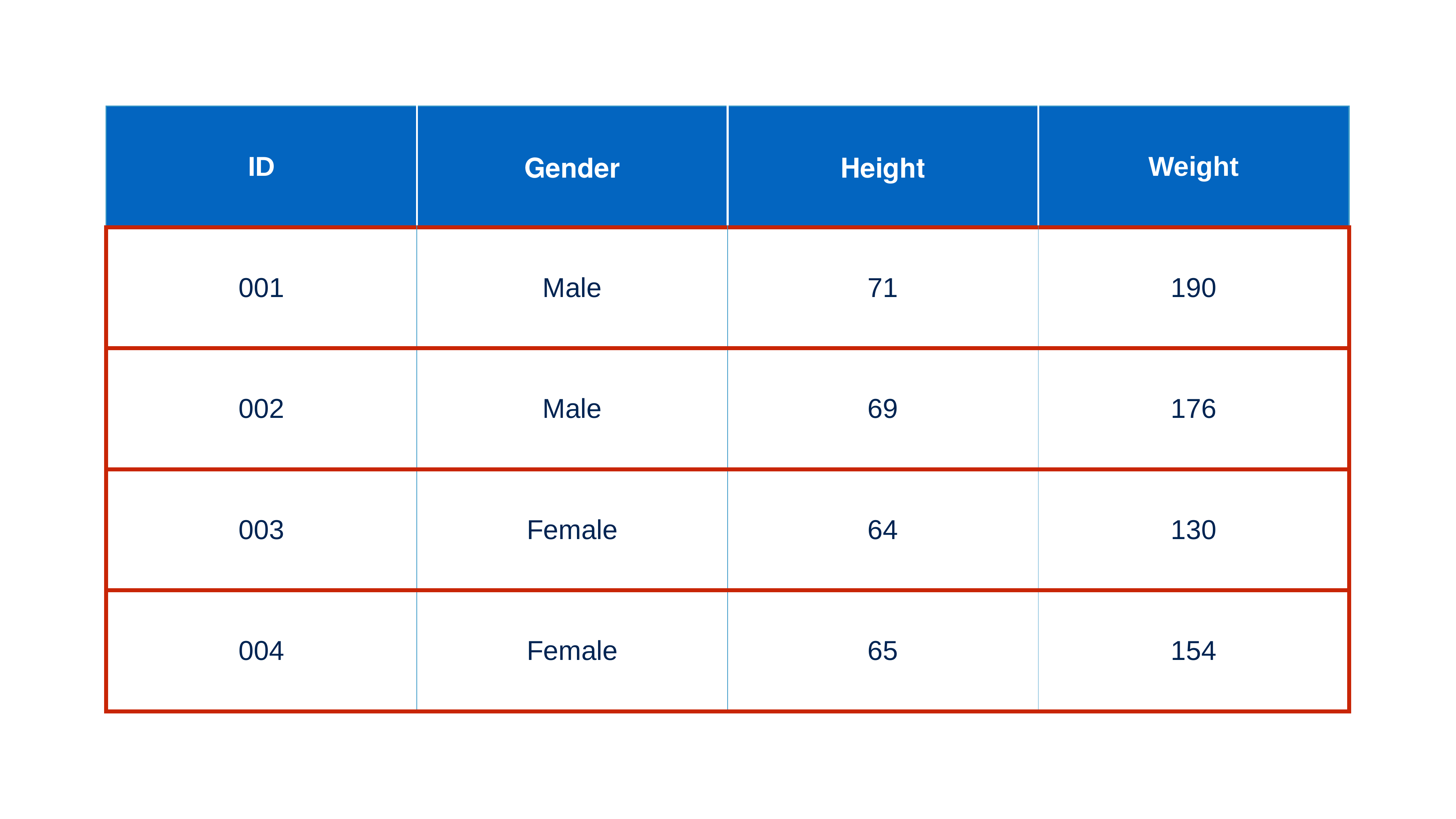

| ID | Gender | Height | Weight |
| --- | --- | --- | --- |
| 001 | Male | 71 | 190 |
| 002 | Male | 69 | 176 |
| 003 | Female | 64 | 130 |
| 004 | Female | 65 | 154 |